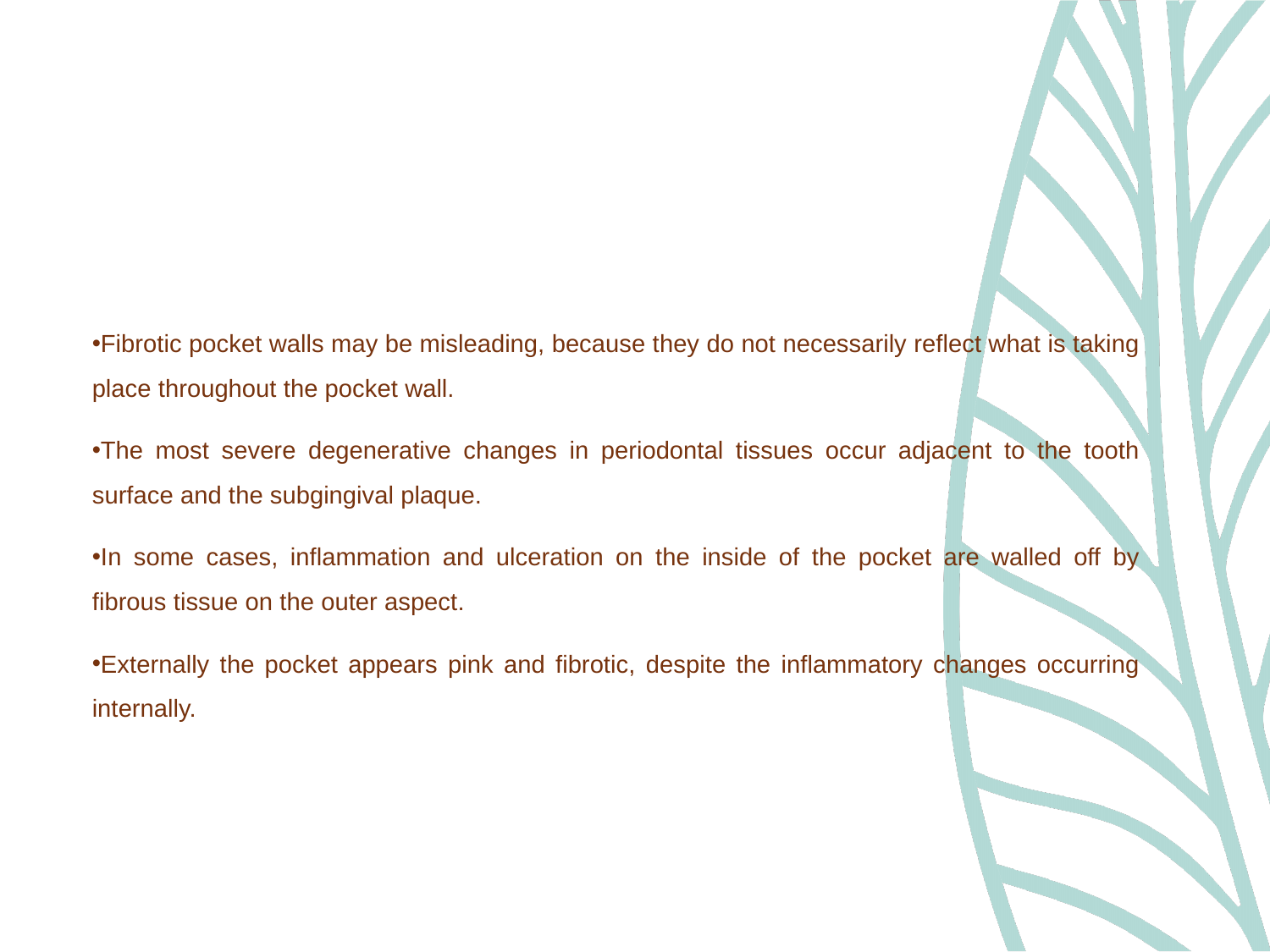

Fibrotic pocket walls may be misleading, because they do not necessarily reflect what is taking place throughout the pocket wall.
The most severe degenerative changes in periodontal tissues occur adjacent to the tooth surface and the subgingival plaque.
In some cases, inflammation and ulceration on the inside of the pocket are walled off by fibrous tissue on the outer aspect.
Externally the pocket appears pink and fibrotic, despite the inflammatory changes occurring internally.